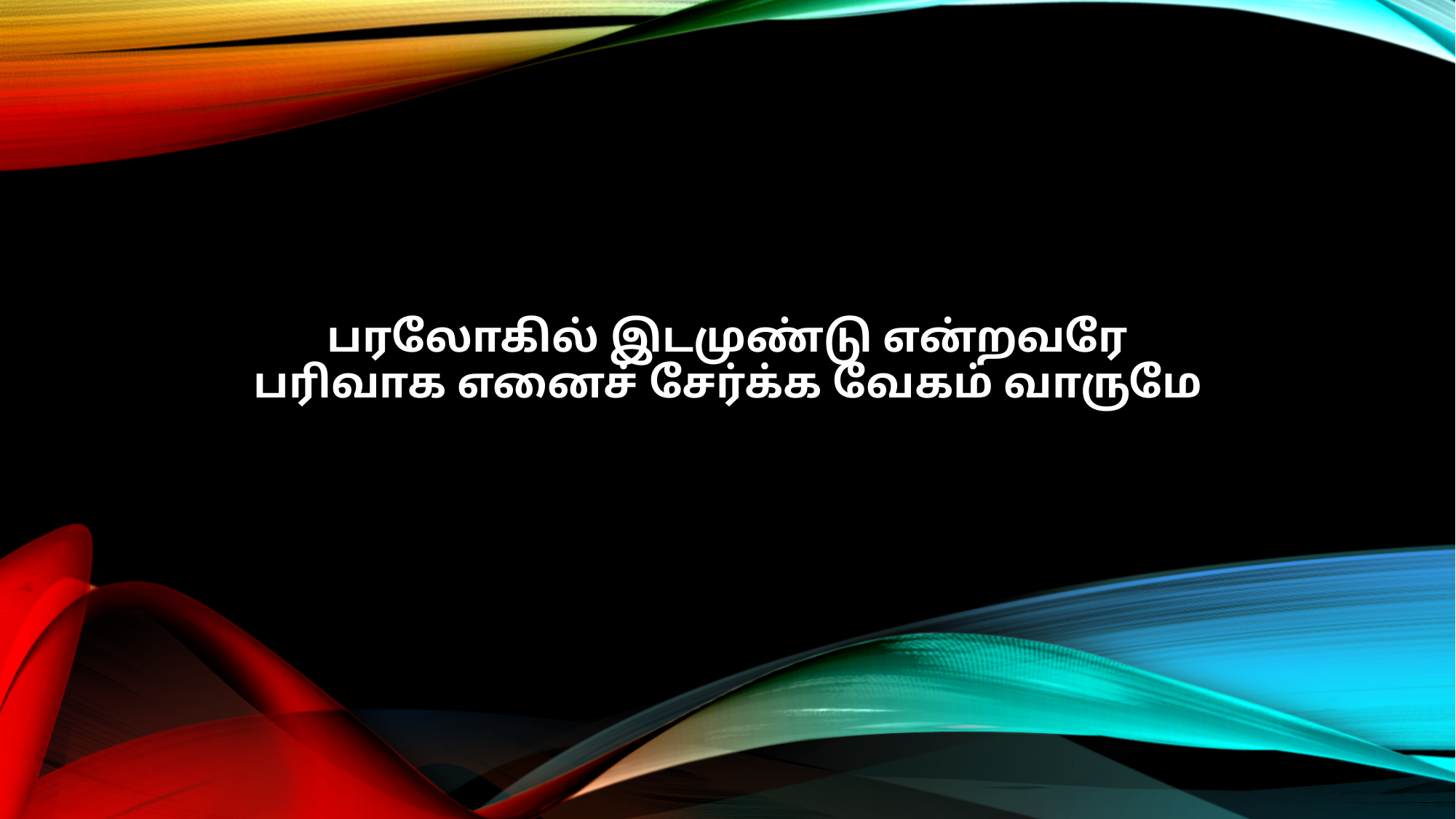

பரலோகில் இடமுண்டு என்றவரே
பரிவாக எனைச் சேர்க்க வேகம் வாருமே